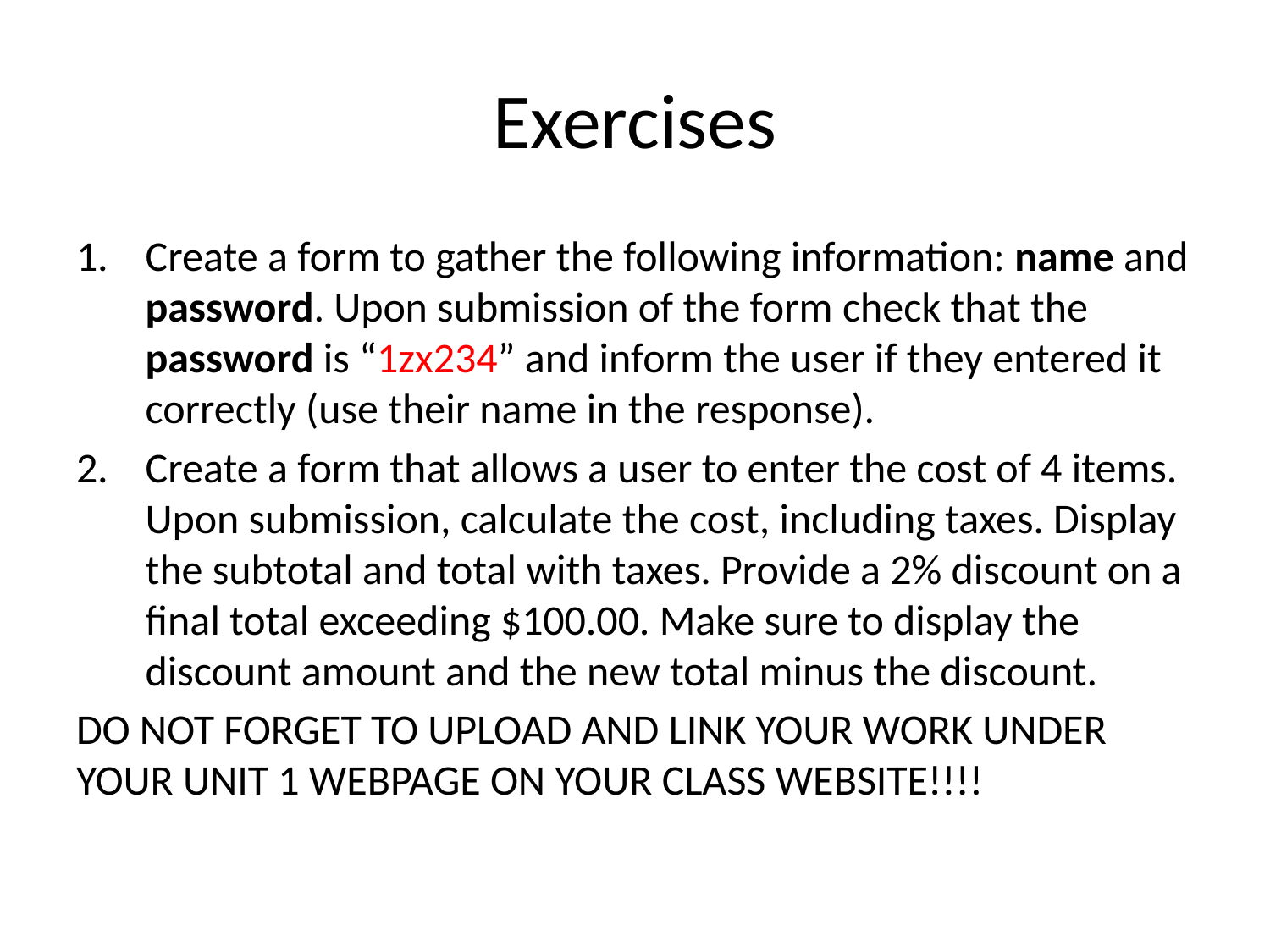

# Exercises
Create a form to gather the following information: name and password. Upon submission of the form check that the password is “1zx234” and inform the user if they entered it correctly (use their name in the response).
Create a form that allows a user to enter the cost of 4 items. Upon submission, calculate the cost, including taxes. Display the subtotal and total with taxes. Provide a 2% discount on a final total exceeding $100.00. Make sure to display the discount amount and the new total minus the discount.
DO NOT FORGET TO UPLOAD AND LINK YOUR WORK UNDER YOUR UNIT 1 WEBPAGE ON YOUR CLASS WEBSITE!!!!